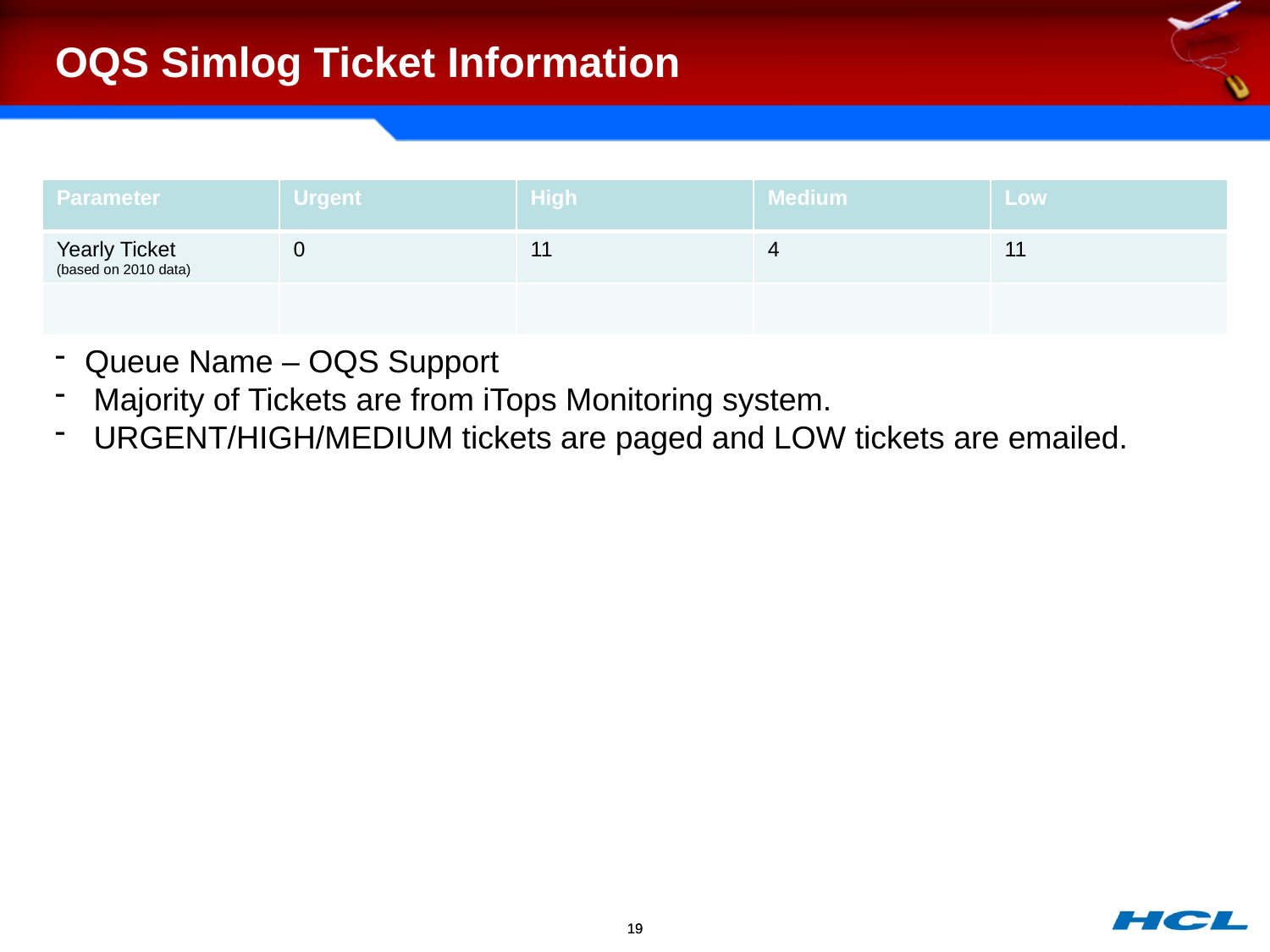

# OQS Simlog Ticket Information
| Parameter | Urgent | High | Medium | Low |
| --- | --- | --- | --- | --- |
| Yearly Ticket (based on 2010 data) | 0 | 11 | 4 | 11 |
|  |  |  |  |  |
Queue Name – OQS Support
 Majority of Tickets are from iTops Monitoring system.
 URGENT/HIGH/MEDIUM tickets are paged and LOW tickets are emailed.

19
19